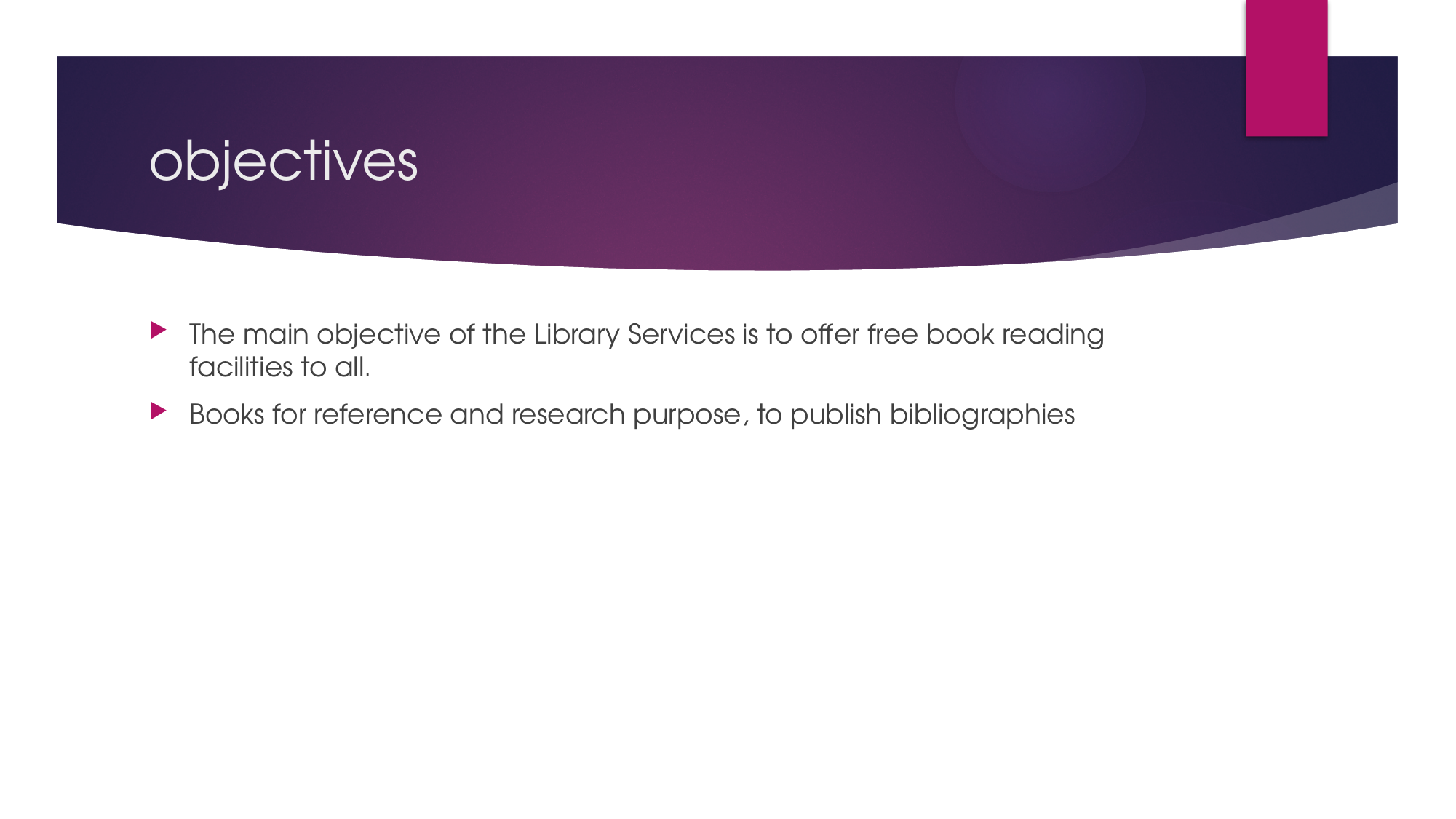

# objectives
The main objective of the Library Services is to offer free book reading facilities to all.
Books for reference and research purpose, to publish bibliographies